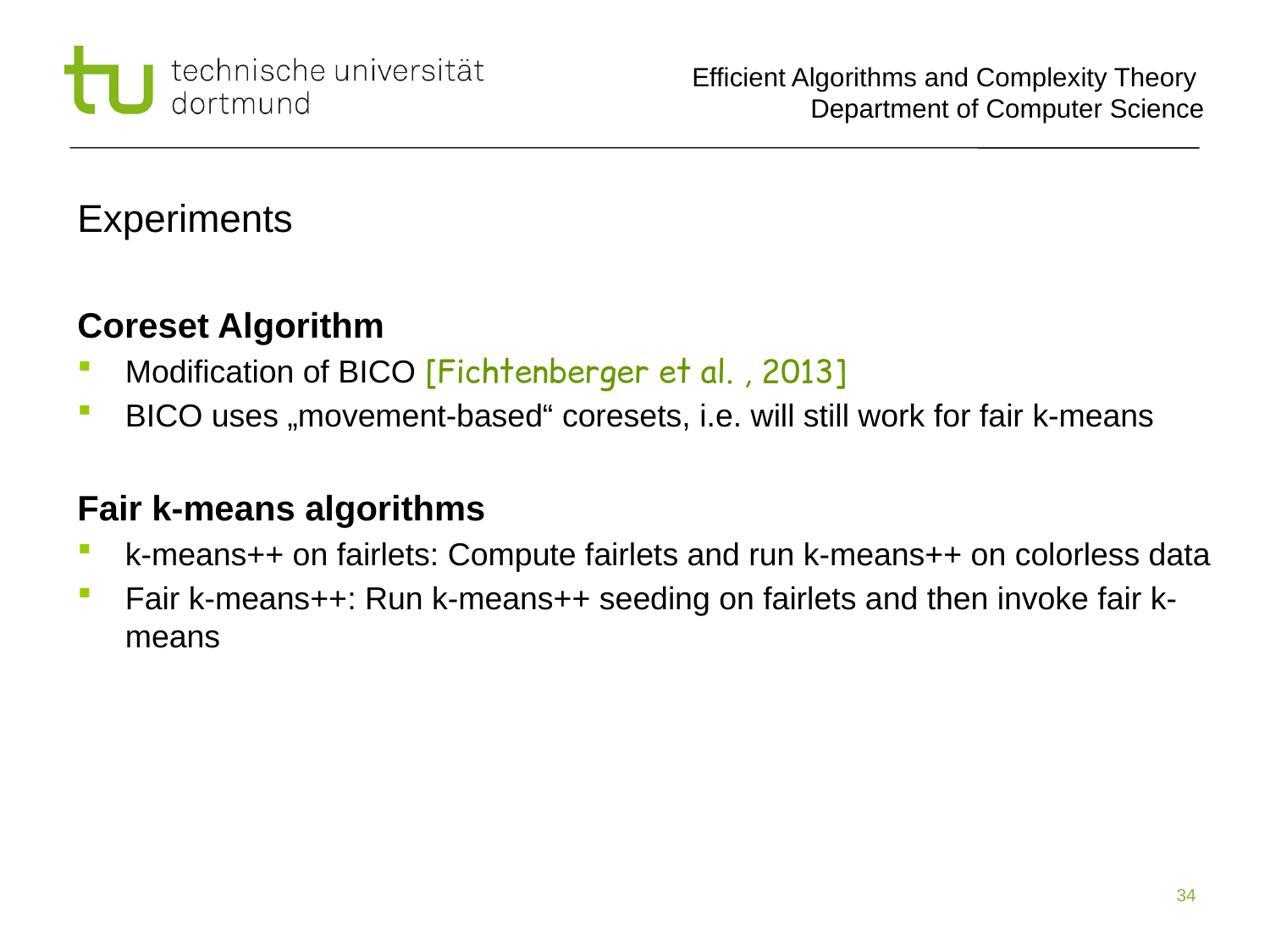

# Experiments
Coreset Algorithm
Modification of BICO [Fichtenberger et al. , 2013]
BICO uses „movement-based“ coresets, i.e. will still work for fair k-means

Fair k-means algorithms
k-means++ on fairlets: Compute fairlets and run k-means++ on colorless data
Fair k-means++: Run k-means++ seeding on fairlets and then invoke fair k-means